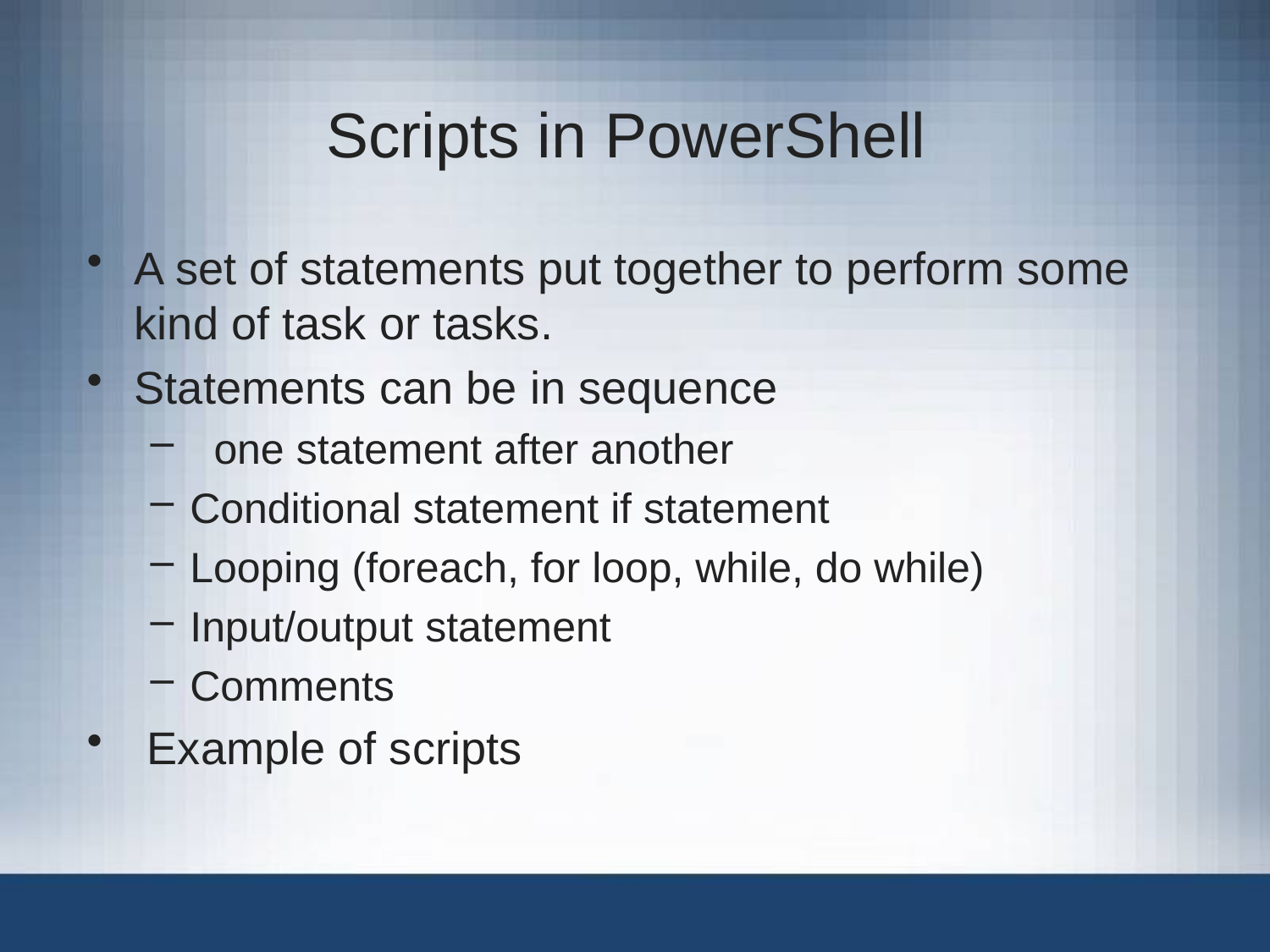

# Scripts in PowerShell
A set of statements put together to perform some kind of task or tasks.
Statements can be in sequence
  one statement after another
Conditional statement if statement
Looping (foreach, for loop, while, do while)
Input/output statement
Comments
 Example of scripts